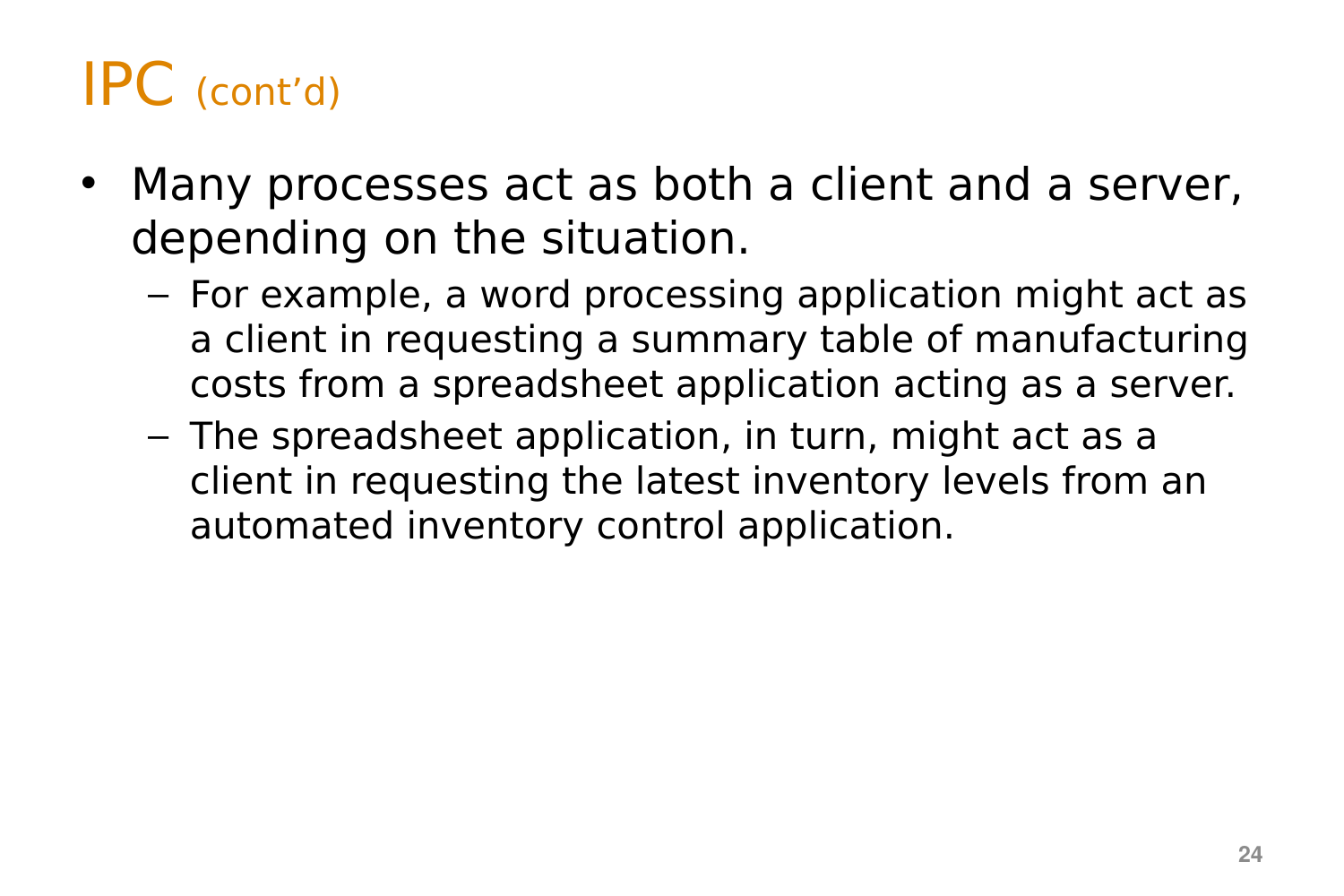

# IPC (cont’d)
Many processes act as both a client and a server, depending on the situation.
For example, a word processing application might act as a client in requesting a summary table of manufacturing costs from a spreadsheet application acting as a server.
The spreadsheet application, in turn, might act as a client in requesting the latest inventory levels from an automated inventory control application.

24